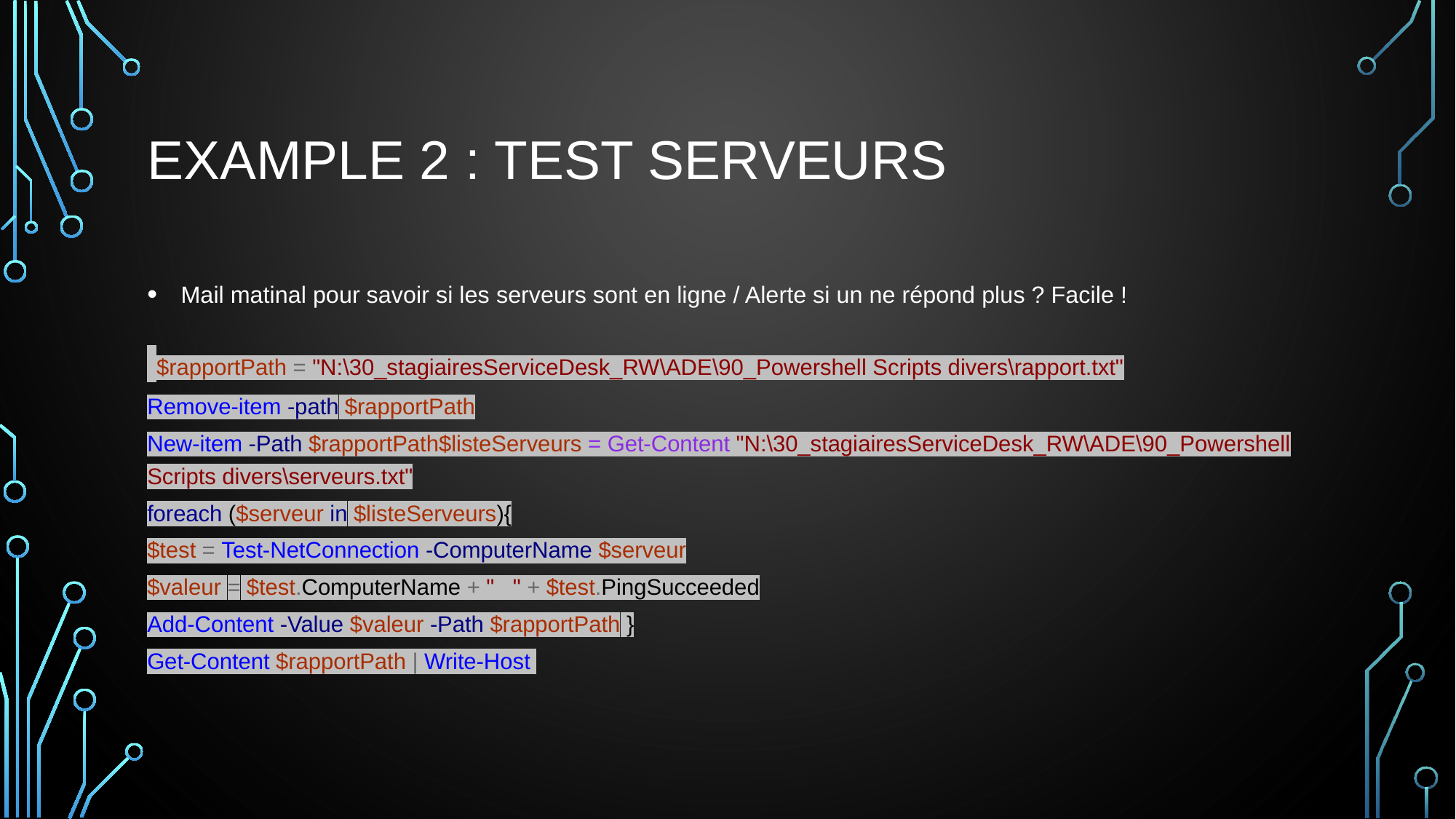

# EXAMPLE 2 : TEST SERVEURS
Mail matinal pour savoir si les serveurs sont en ligne / Alerte si un ne répond plus ? Facile !

 $rapportPath = "N:\30_stagiairesServiceDesk_RW\ADE\90_Powershell Scripts divers\rapport.txt"
Remove-item -path $rapportPath
New-item -Path $rapportPath$listeServeurs = Get-Content "N:\30_stagiairesServiceDesk_RW\ADE\90_Powershell Scripts divers\serveurs.txt"
foreach ($serveur in $listeServeurs){
$test = Test-NetConnection -ComputerName $serveur
$valeur = $test.ComputerName + "   " + $test.PingSucceeded
Add-Content -Value $valeur -Path $rapportPath }
Get-Content $rapportPath | Write-Host